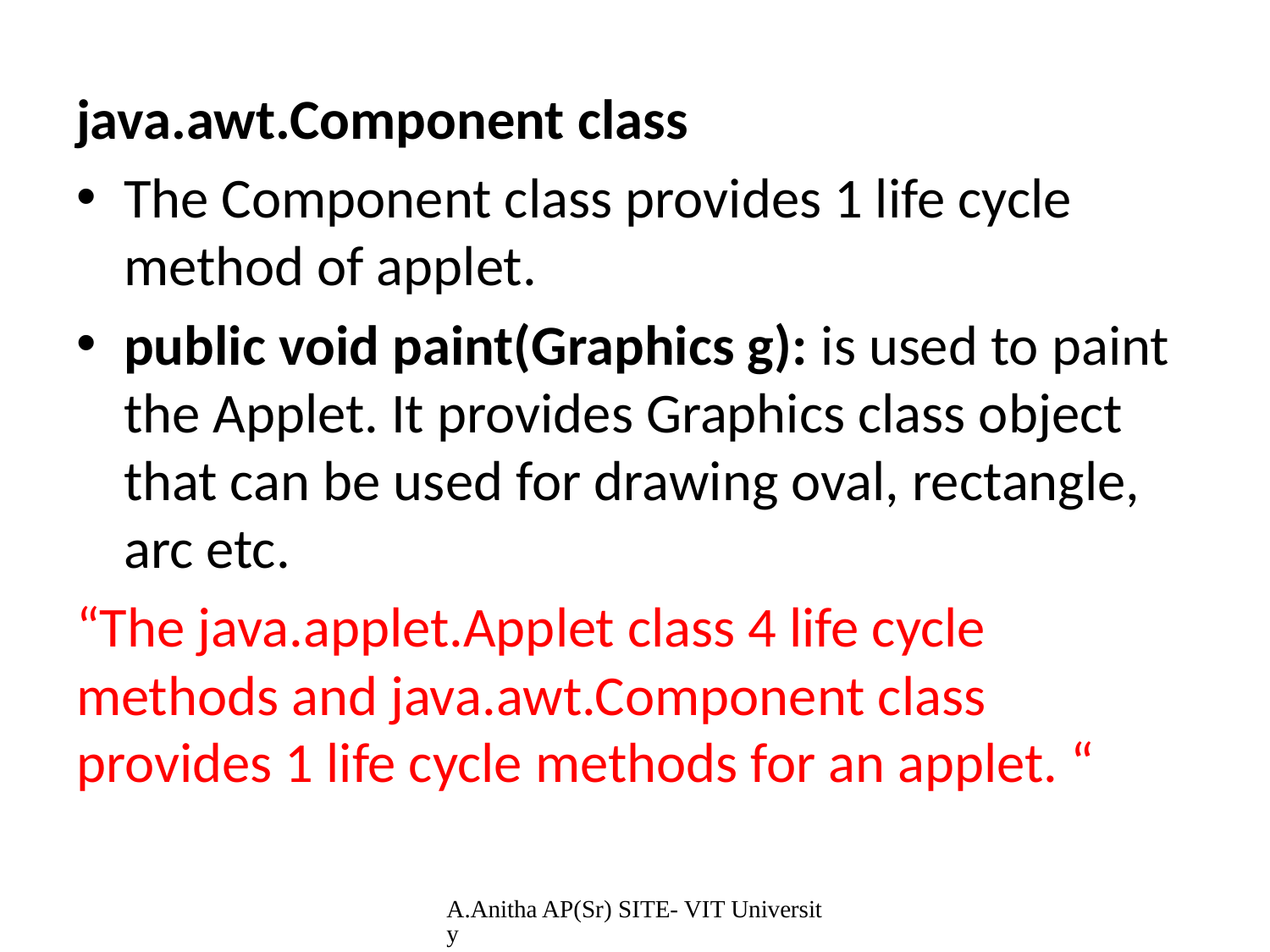

java.awt.Component class
The Component class provides 1 life cycle method of applet.
public void paint(Graphics g): is used to paint the Applet. It provides Graphics class object that can be used for drawing oval, rectangle, arc etc.
“The java.applet.Applet class 4 life cycle methods and java.awt.Component class provides 1 life cycle methods for an applet. “
A.Anitha AP(Sr) SITE- VIT University